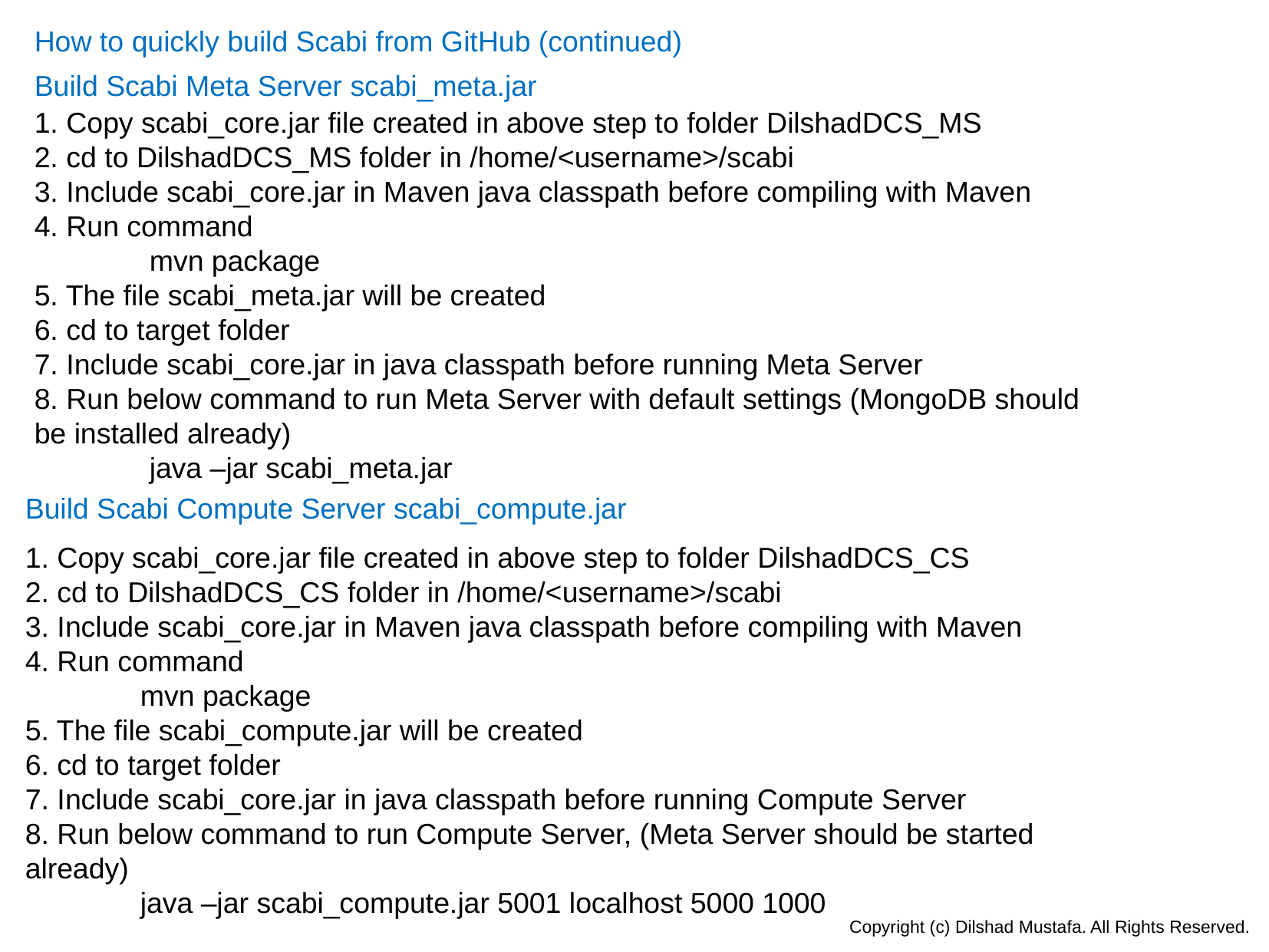

How to quickly build Scabi from GitHub (continued)
Build Scabi Meta Server scabi_meta.jar
1. Copy scabi_core.jar file created in above step to folder DilshadDCS_MS
2. cd to DilshadDCS_MS folder in /home/<username>/scabi
3. Include scabi_core.jar in Maven java classpath before compiling with Maven
4. Run command
	mvn package
5. The file scabi_meta.jar will be created
6. cd to target folder
7. Include scabi_core.jar in java classpath before running Meta Server
8. Run below command to run Meta Server with default settings (MongoDB should be installed already)
	java –jar scabi_meta.jar
Build Scabi Compute Server scabi_compute.jar
1. Copy scabi_core.jar file created in above step to folder DilshadDCS_CS
2. cd to DilshadDCS_CS folder in /home/<username>/scabi
3. Include scabi_core.jar in Maven java classpath before compiling with Maven
4. Run command
	mvn package
5. The file scabi_compute.jar will be created
6. cd to target folder
7. Include scabi_core.jar in java classpath before running Compute Server
8. Run below command to run Compute Server, (Meta Server should be started already)
	java –jar scabi_compute.jar 5001 localhost 5000 1000
Copyright (c) Dilshad Mustafa. All Rights Reserved.